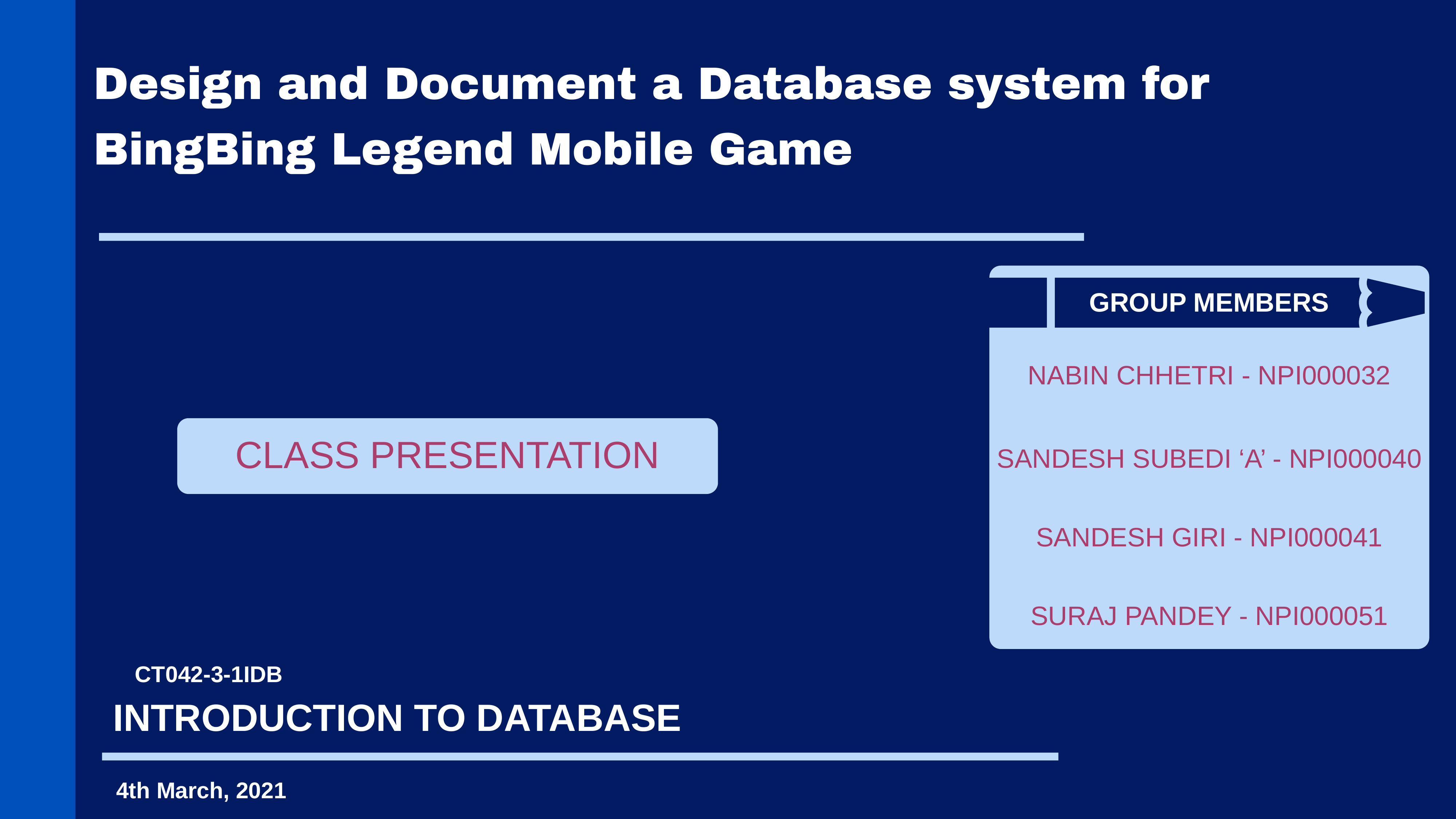

Design and Document a Database system for BingBing Legend Mobile Game

GROUP MEMBERS
NABIN CHHETRI - NPI000032

CLASS PRESENTATION
SANDESH SUBEDI ‘A’ - NPI000040
SANDESH GIRI - NPI000041
SURAJ PANDEY - NPI000051
CT042-3-1IDB
INTRODUCTION TO DATABASE

4th March, 2021